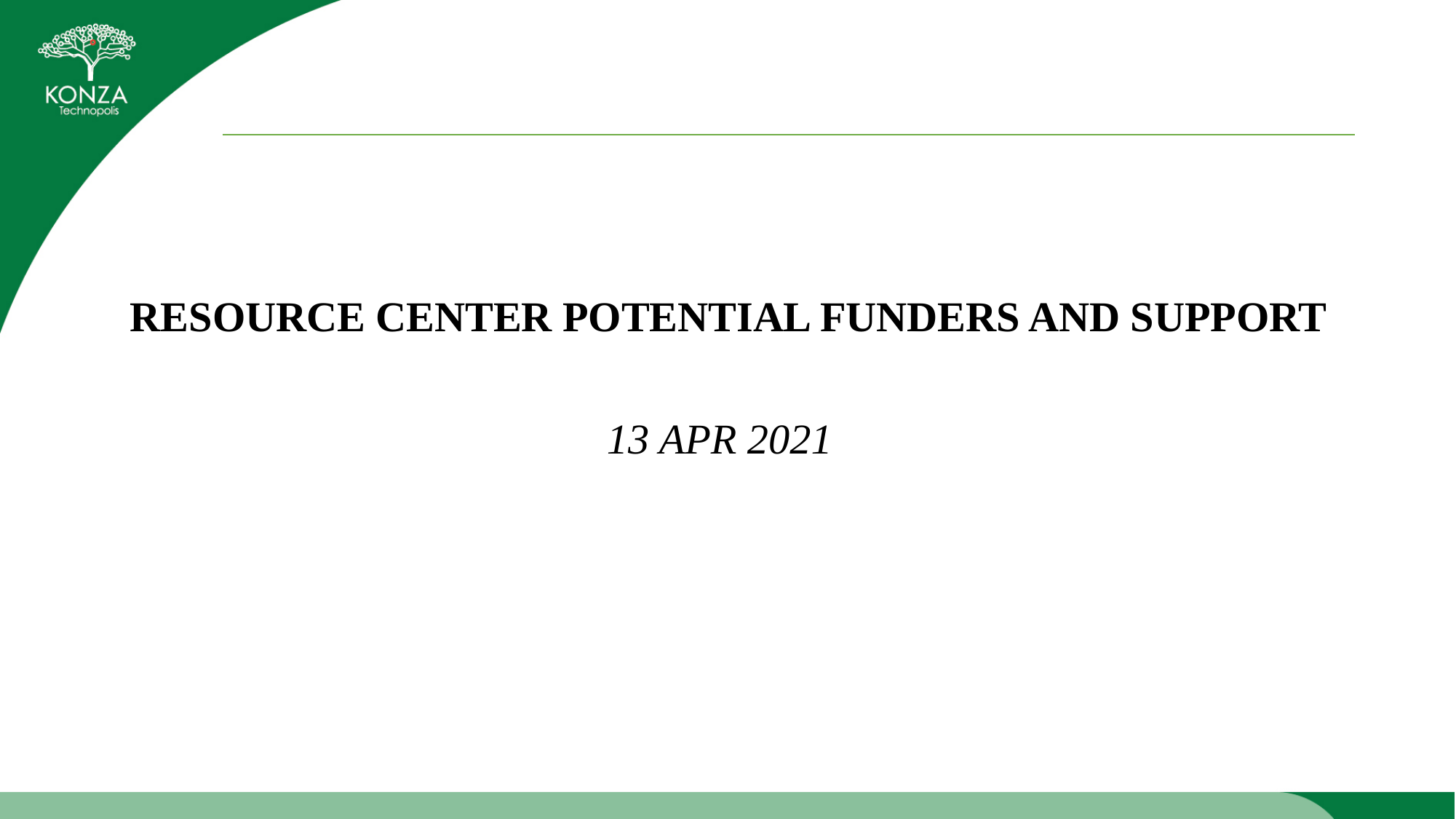

RESOURCE CENTER POTENTIAL FUNDERS AND SUPPORT

                                               13 APR 2021